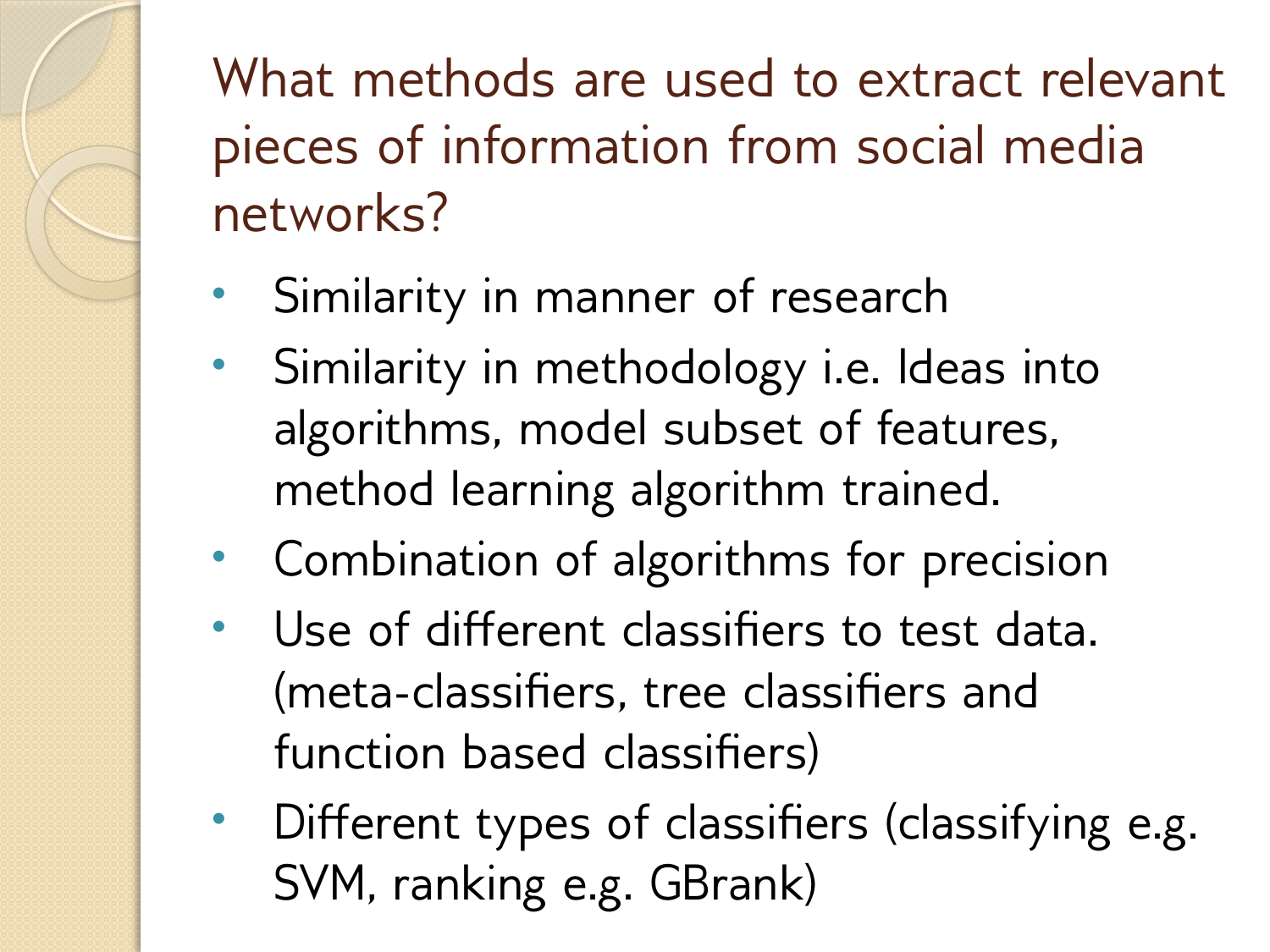

# What methods are used to extract relevant pieces of information from social media networks?
Similarity in manner of research
Similarity in methodology i.e. Ideas into algorithms, model subset of features, method learning algorithm trained.
Combination of algorithms for precision
Use of different classifiers to test data. (meta-classifiers, tree classifiers and function based classifiers)
Different types of classifiers (classifying e.g. SVM, ranking e.g. GBrank)